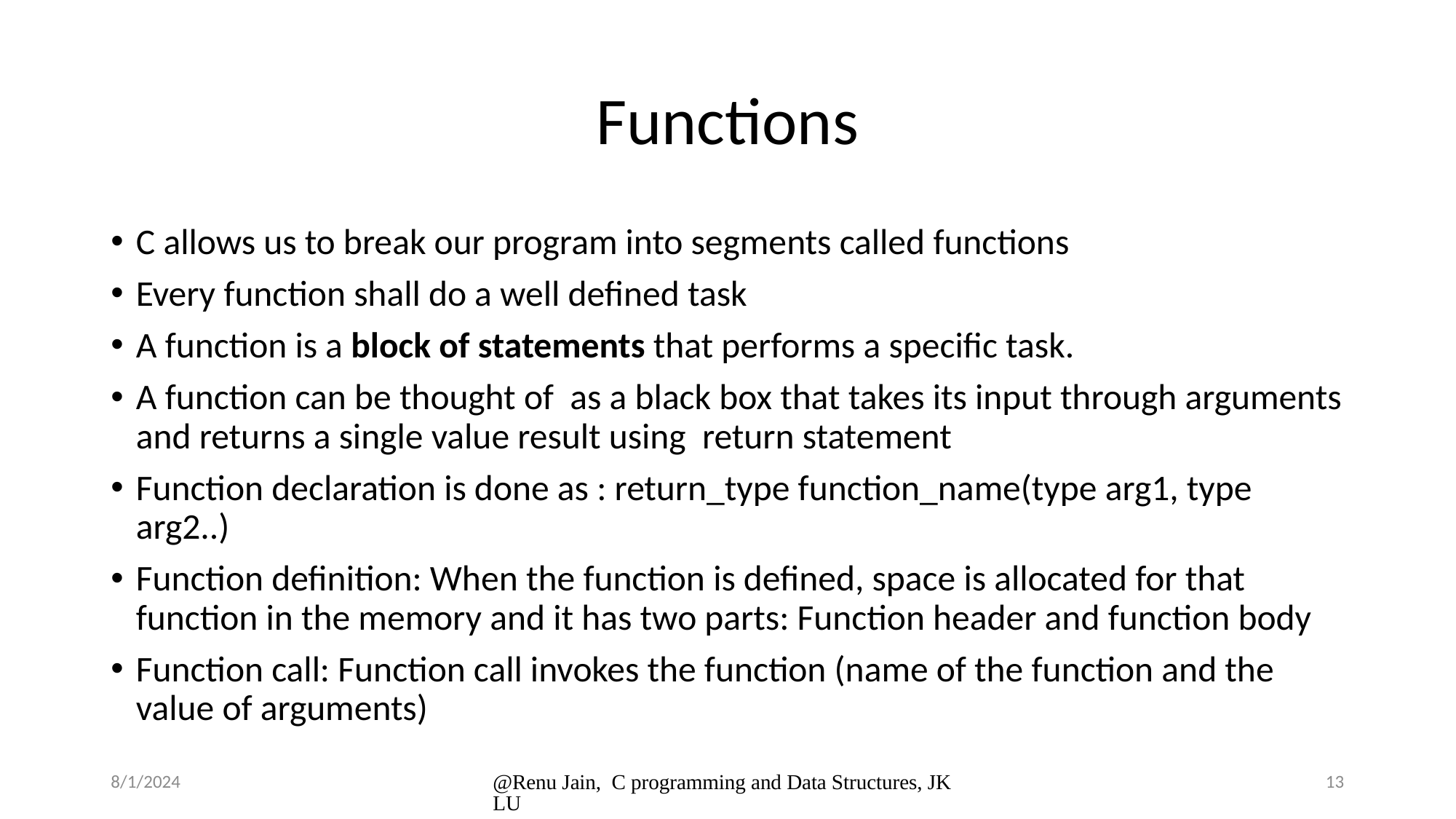

# Functions
C allows us to break our program into segments called functions
Every function shall do a well defined task
A function is a block of statements that performs a specific task.
A function can be thought of  as a black box that takes its input through arguments and returns a single value result using  return statement
Function declaration is done as : return_type function_name(type arg1, type arg2..)
Function definition: When the function is defined, space is allocated for that function in the memory and it has two parts: Function header and function body
Function call: Function call invokes the function (name of the function and the value of arguments)
8/1/2024
@Renu Jain,  C programming and Data Structures, JKLU
13